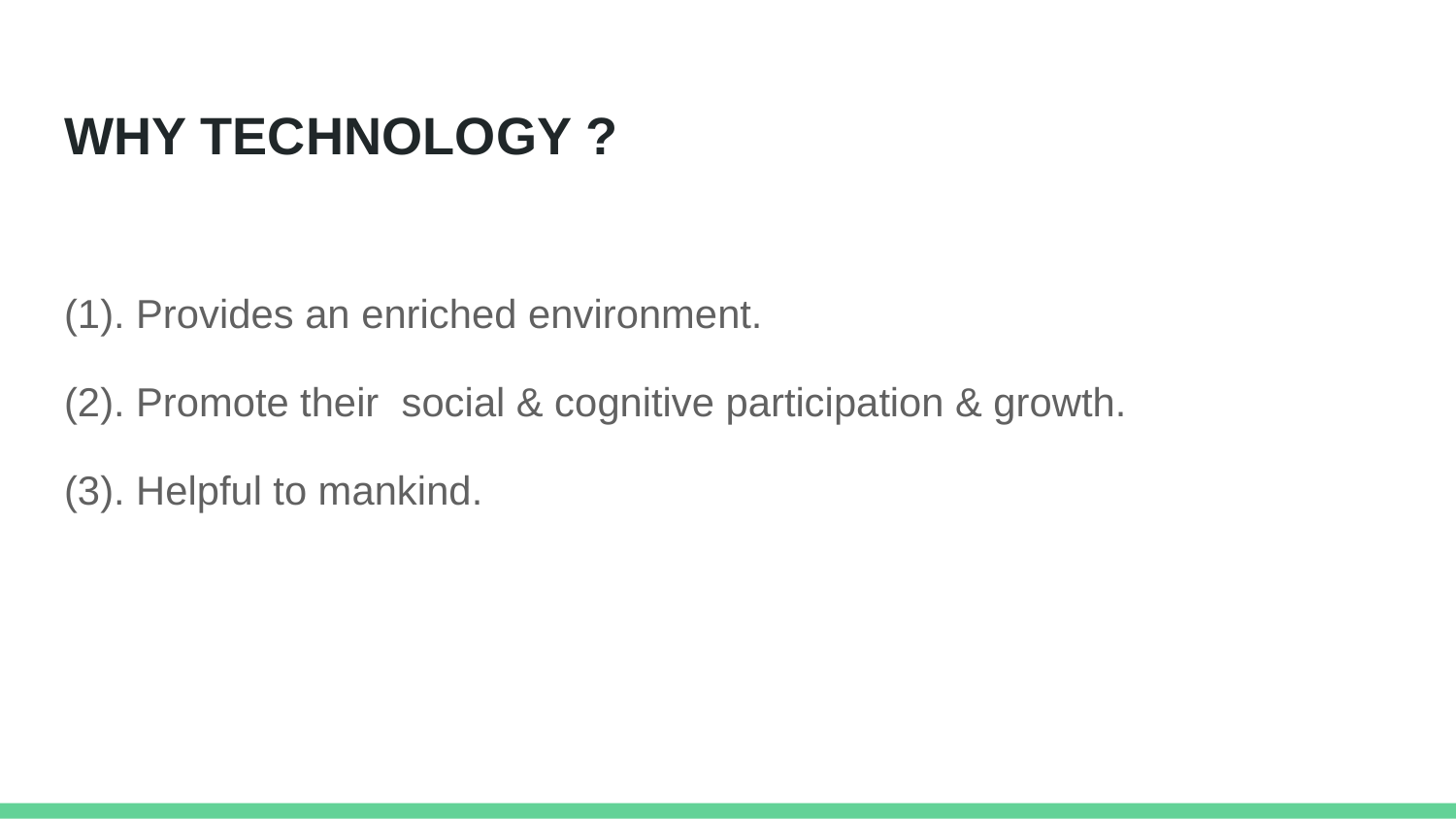

# WHY TECHNOLOGY ?
(1). Provides an enriched environment.
(2). Promote their  social & cognitive participation & growth.
(3). Helpful to mankind.